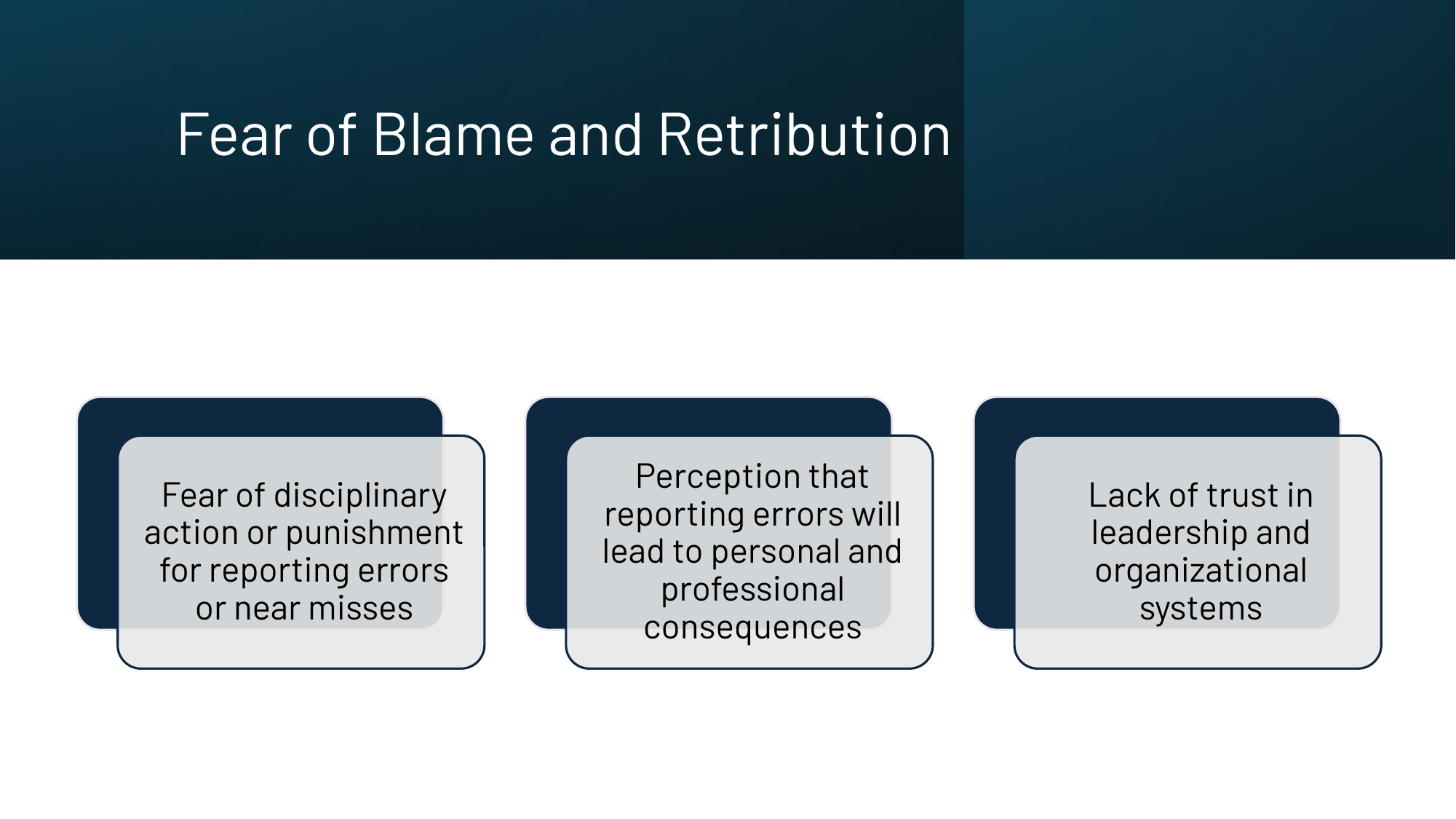

# Fear of Blame and Retribution
Fear of disciplinary action or punishment for reporting errors or near misses
Perception that reporting errors will lead to personal and professional consequences
Lack of trust in leadership and organizational systems